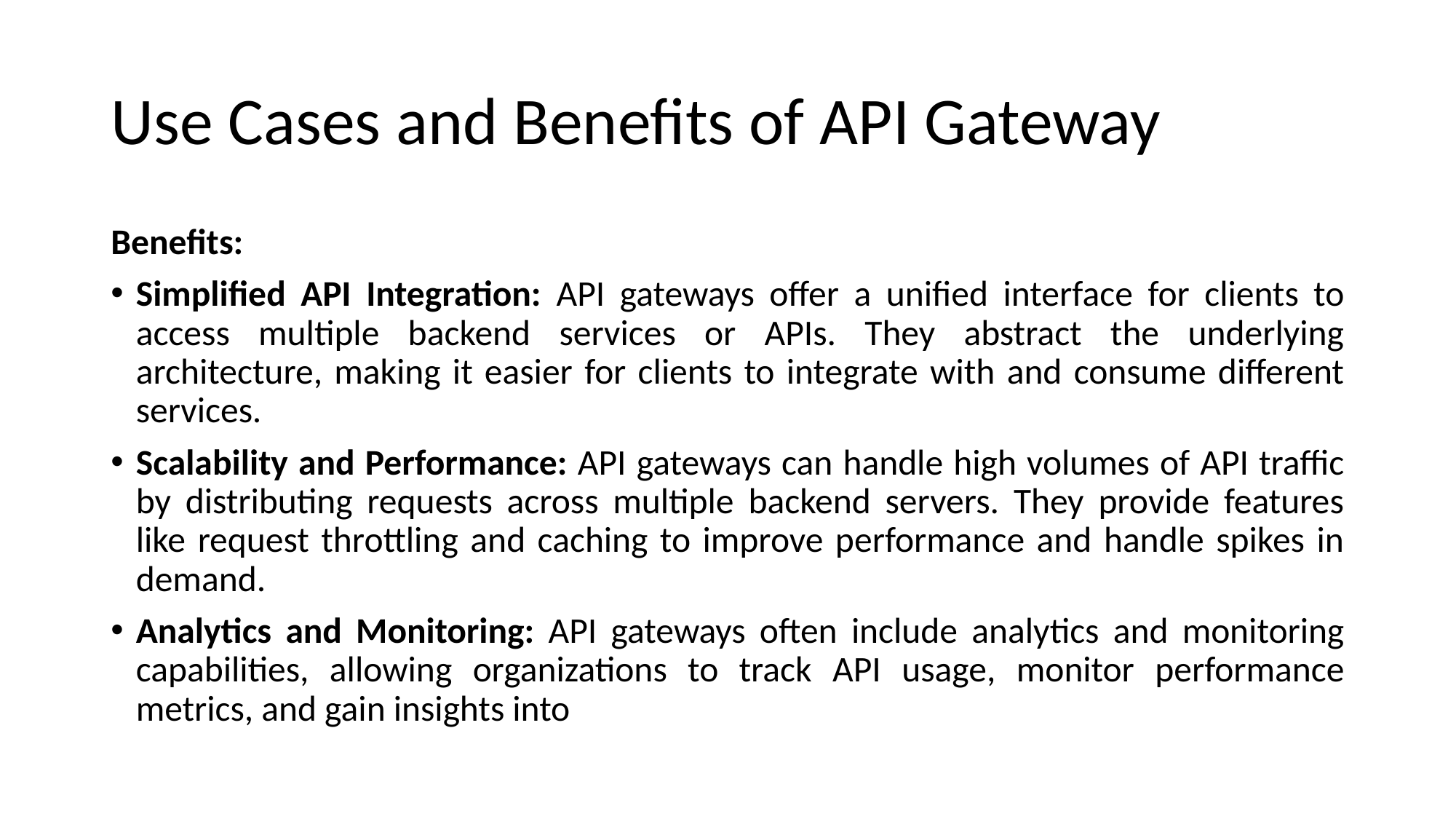

# Use Cases and Benefits of API Gateway
Benefits:
Simplified API Integration: API gateways offer a unified interface for clients to access multiple backend services or APIs. They abstract the underlying architecture, making it easier for clients to integrate with and consume different services.
Scalability and Performance: API gateways can handle high volumes of API traffic by distributing requests across multiple backend servers. They provide features like request throttling and caching to improve performance and handle spikes in demand.
Analytics and Monitoring: API gateways often include analytics and monitoring capabilities, allowing organizations to track API usage, monitor performance metrics, and gain insights into